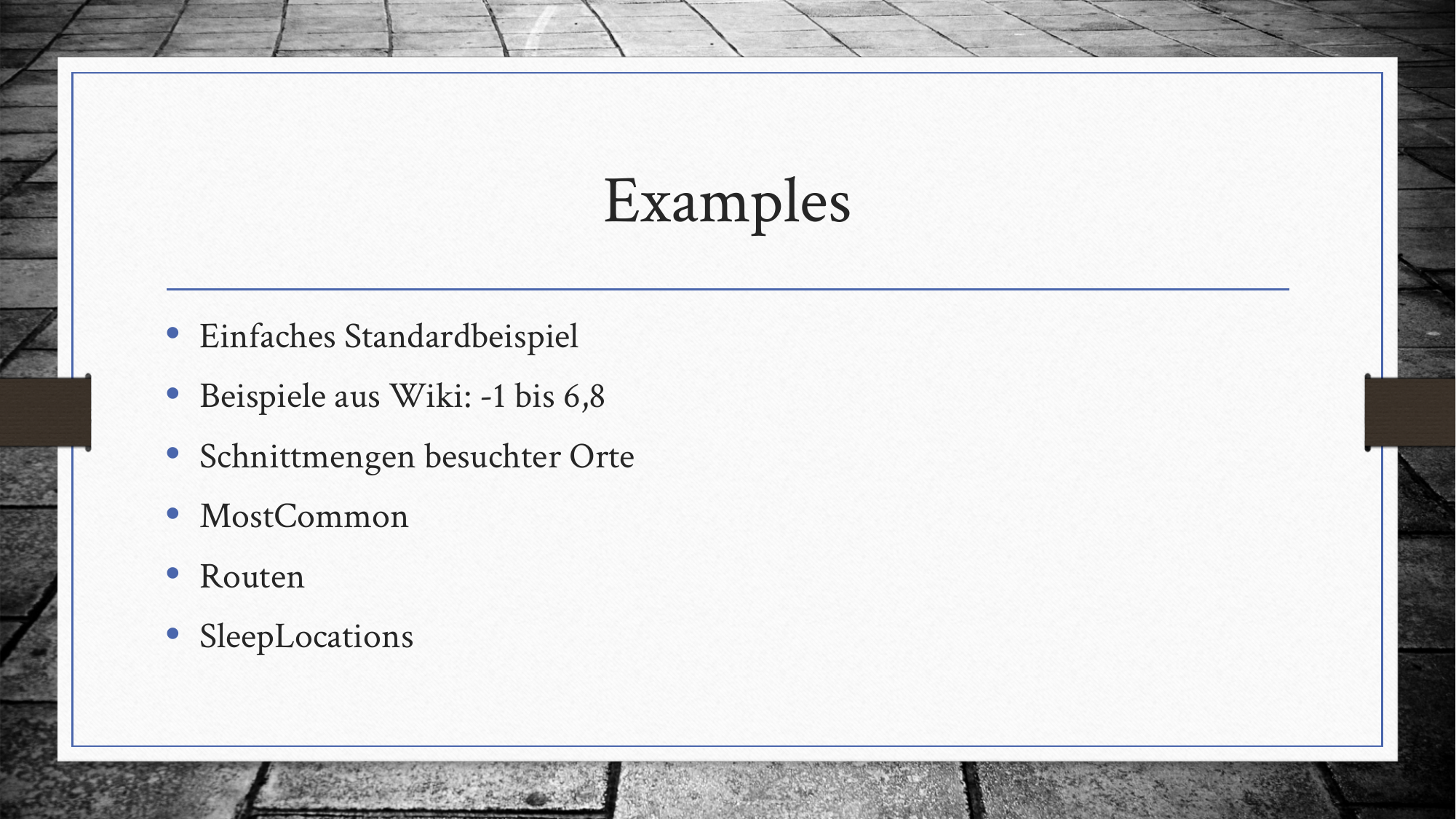

# Examples
Einfaches Standardbeispiel
Beispiele aus Wiki: -1 bis 6,8
Schnittmengen besuchter Orte
MostCommon
Routen
SleepLocations